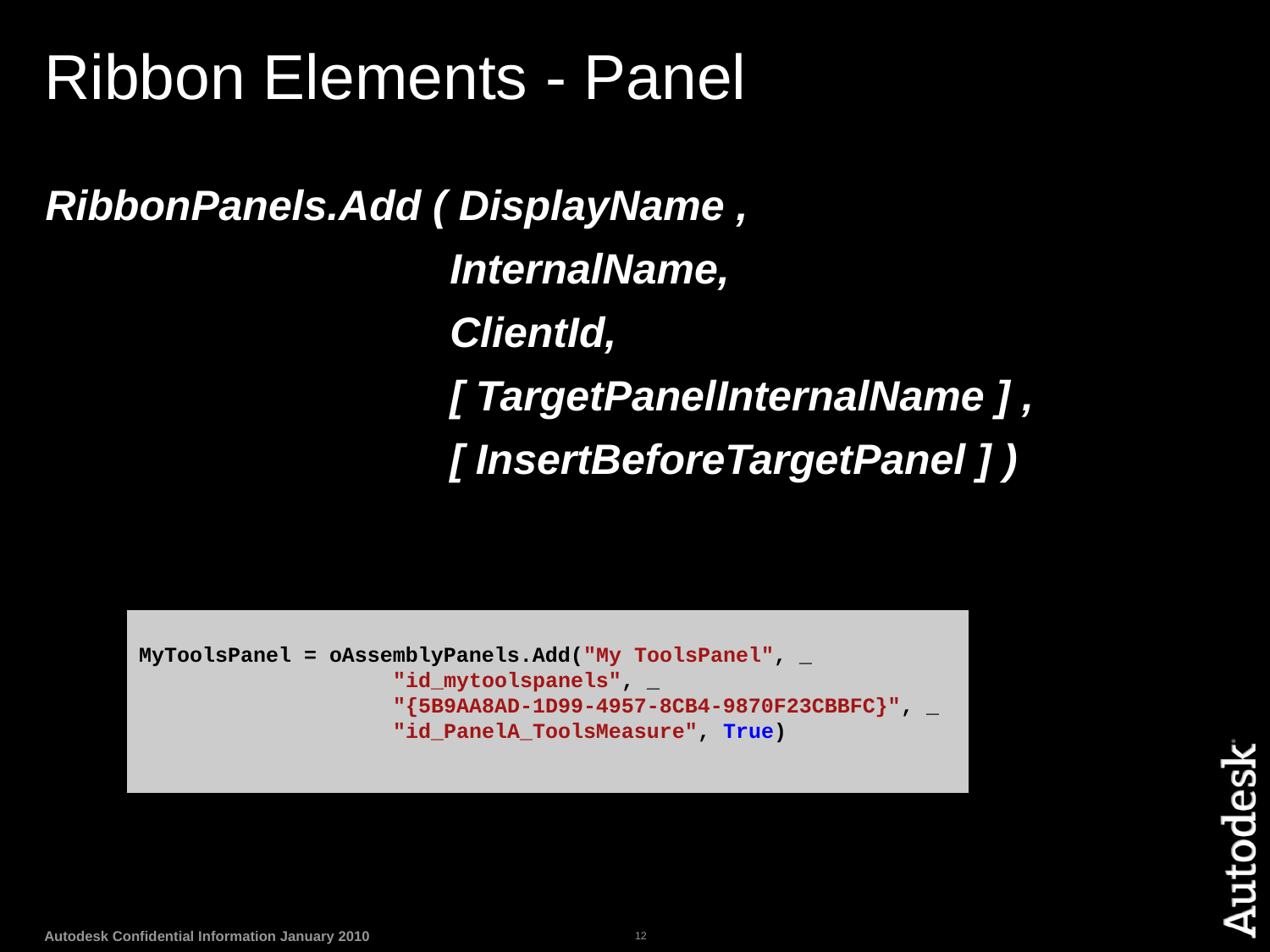

# Ribbon Elements - Panel
RibbonPanels.Add ( DisplayName ,
				InternalName,
				ClientId,
				[ TargetPanelInternalName ] ,
				[ InsertBeforeTargetPanel ] )

MyToolsPanel = oAssemblyPanels.Add("My ToolsPanel", _
          	"id_mytoolspanels", _
                  	"{5B9AA8AD-1D99-4957-8CB4-9870F23CBBFC}", _
                   	"id_PanelA_ToolsMeasure", True)